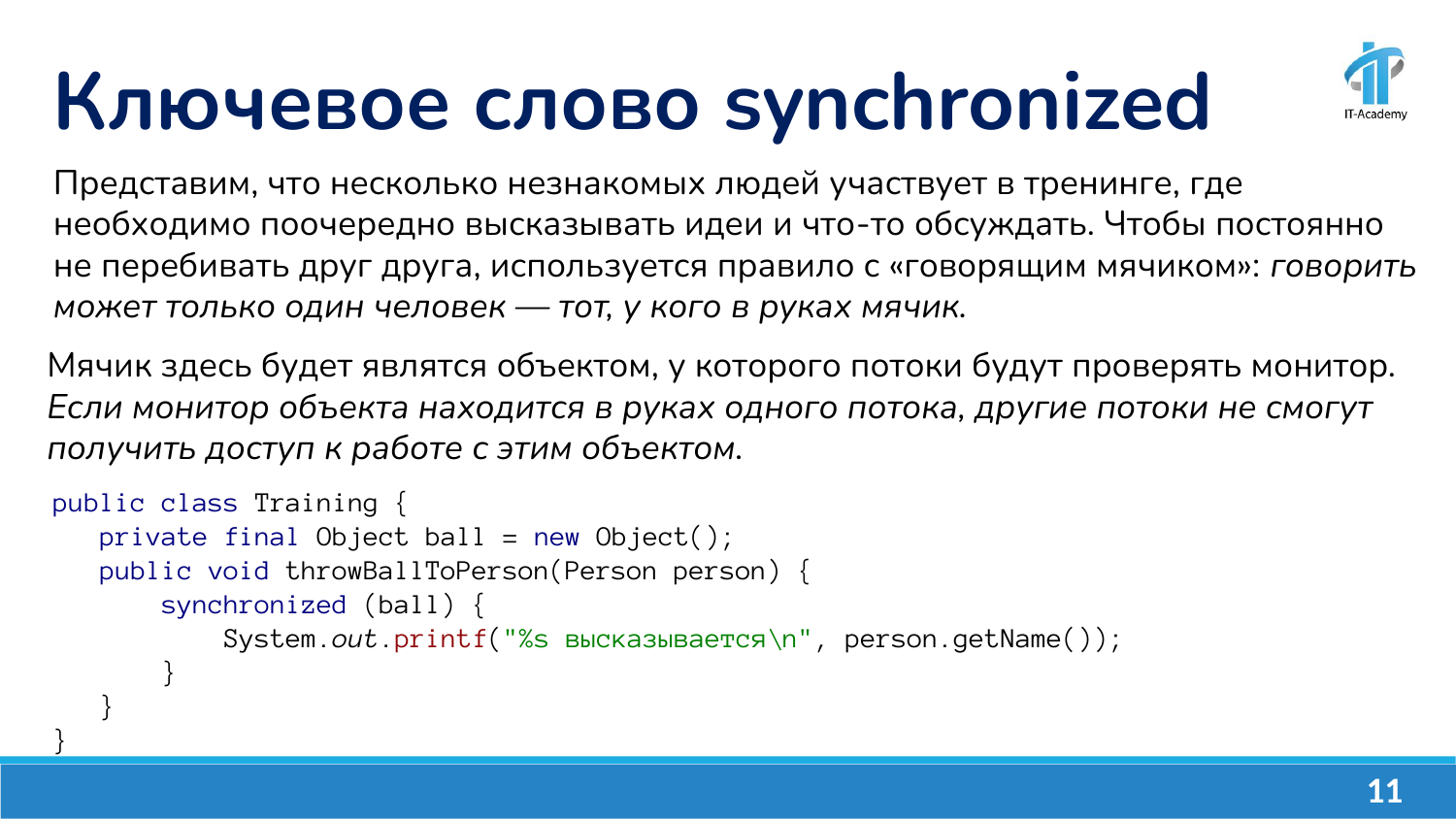

Ключевое слово synchronized
Представим, что несколько незнакомых людей участвует в тренинге, где необходимо поочередно высказывать идеи и что-то обсуждать. Чтобы постоянно не перебивать друг друга, используется правило c «говорящим мячиком»: говорить может только один человек — тот, у кого в руках мячик.
Мячик здесь будет являтся объектом, у которого потоки будут проверять монитор. Если монитор объекта находится в руках одного потока, другие потоки не смогут получить доступ к работе с этим объектом.
public class Training {
   private final Object ball = new Object();
   public void throwBallToPerson(Person person) {
       synchronized (ball) {
           System.out.printf("%s высказывается\n", person.getName());
       }
   }
}
11